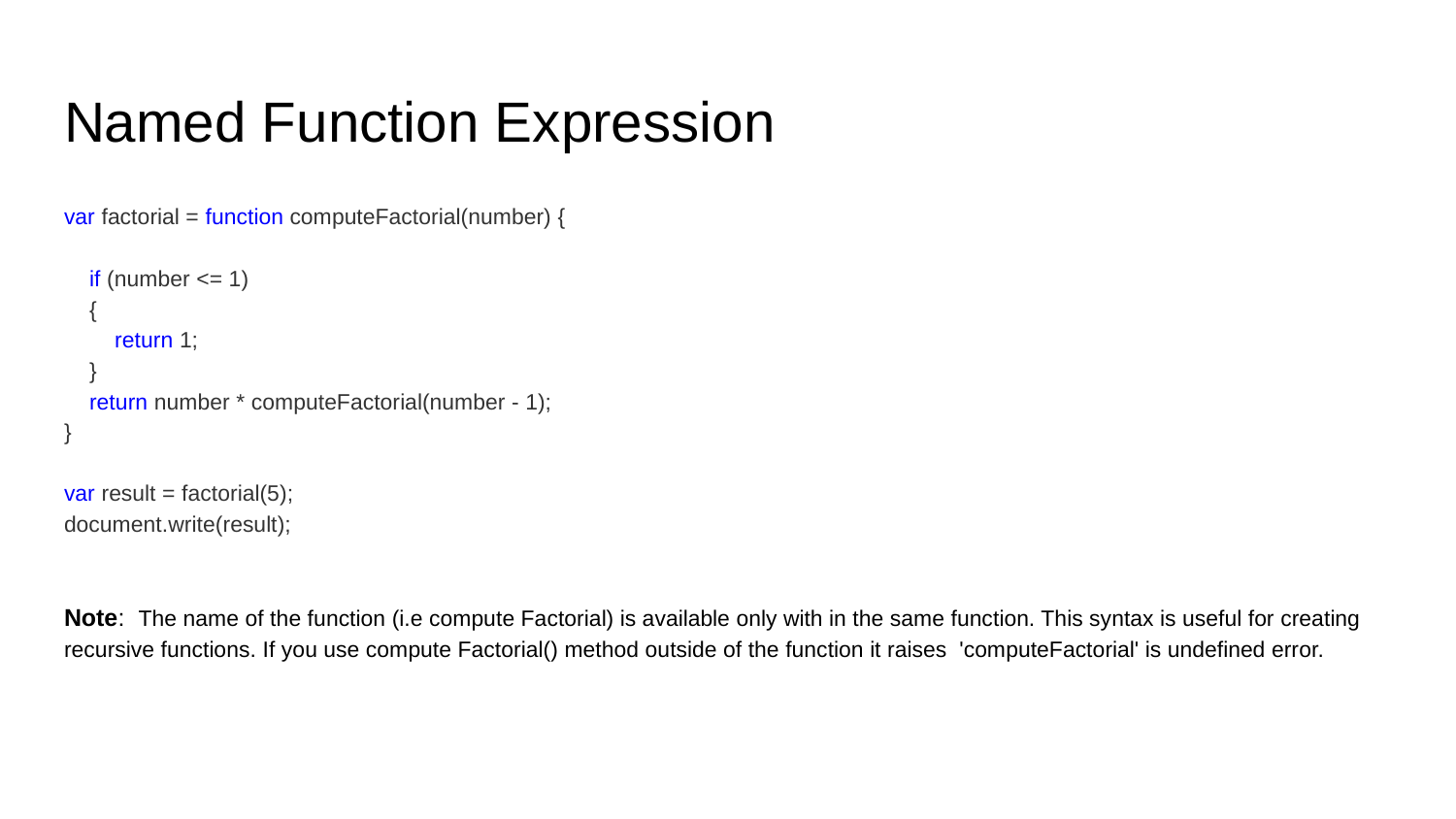

# Named Function Expression
var factorial = function computeFactorial(number) {
    if (number <= 1)
    {
        return 1;
    }
    return number * computeFactorial(number - 1);
}

var result = factorial(5);
document.write(result);

Note:  The name of the function (i.e compute Factorial) is available only with in the same function. This syntax is useful for creating recursive functions. If you use compute Factorial() method outside of the function it raises  'computeFactorial' is undefined error.